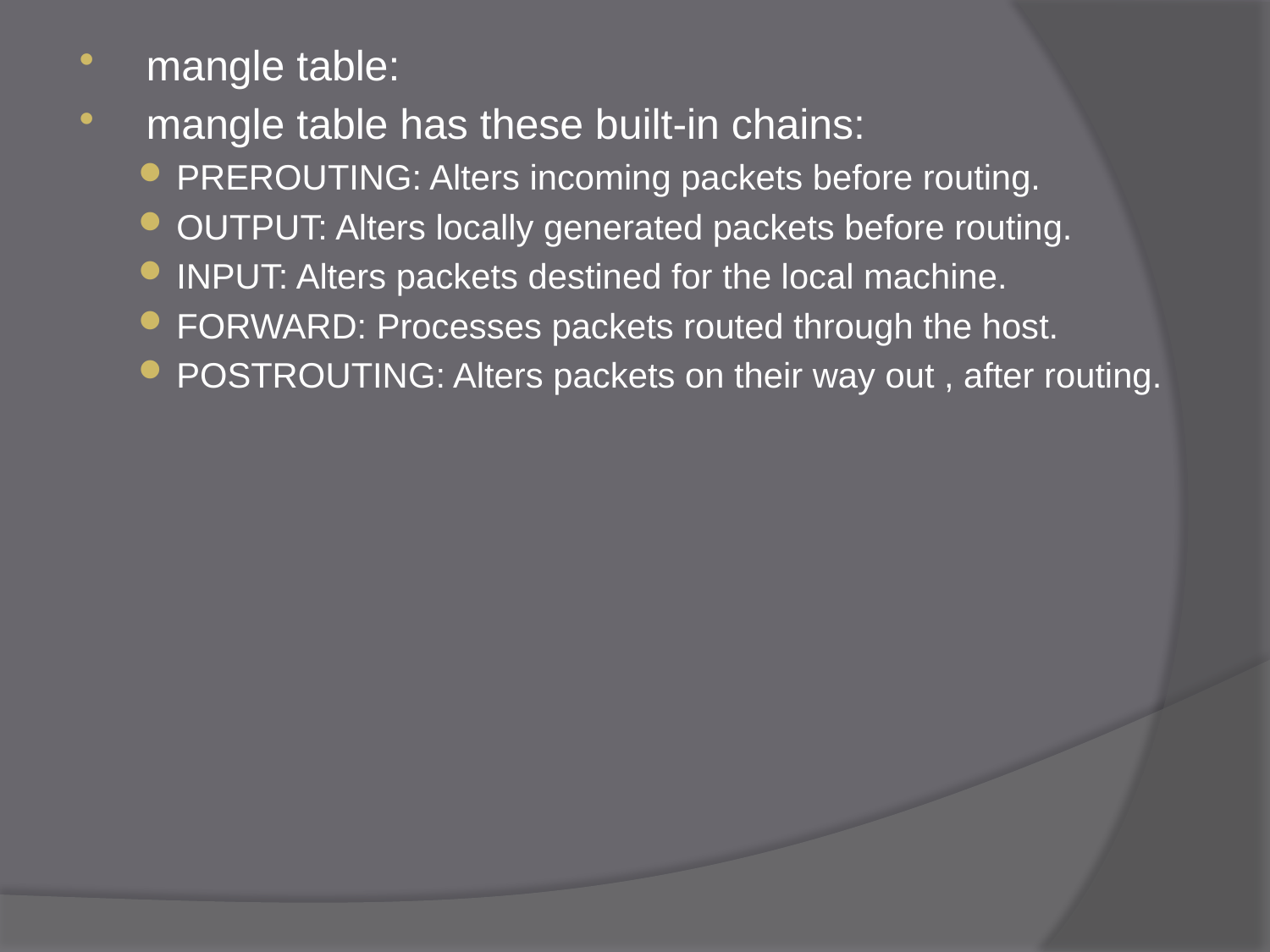

mangle table:
 mangle table has these built-in chains:
PREROUTING: Alters incoming packets before routing.
OUTPUT: Alters locally generated packets before routing.
INPUT: Alters packets destined for the local machine.
FORWARD: Processes packets routed through the host.
POSTROUTING: Alters packets on their way out , after routing.